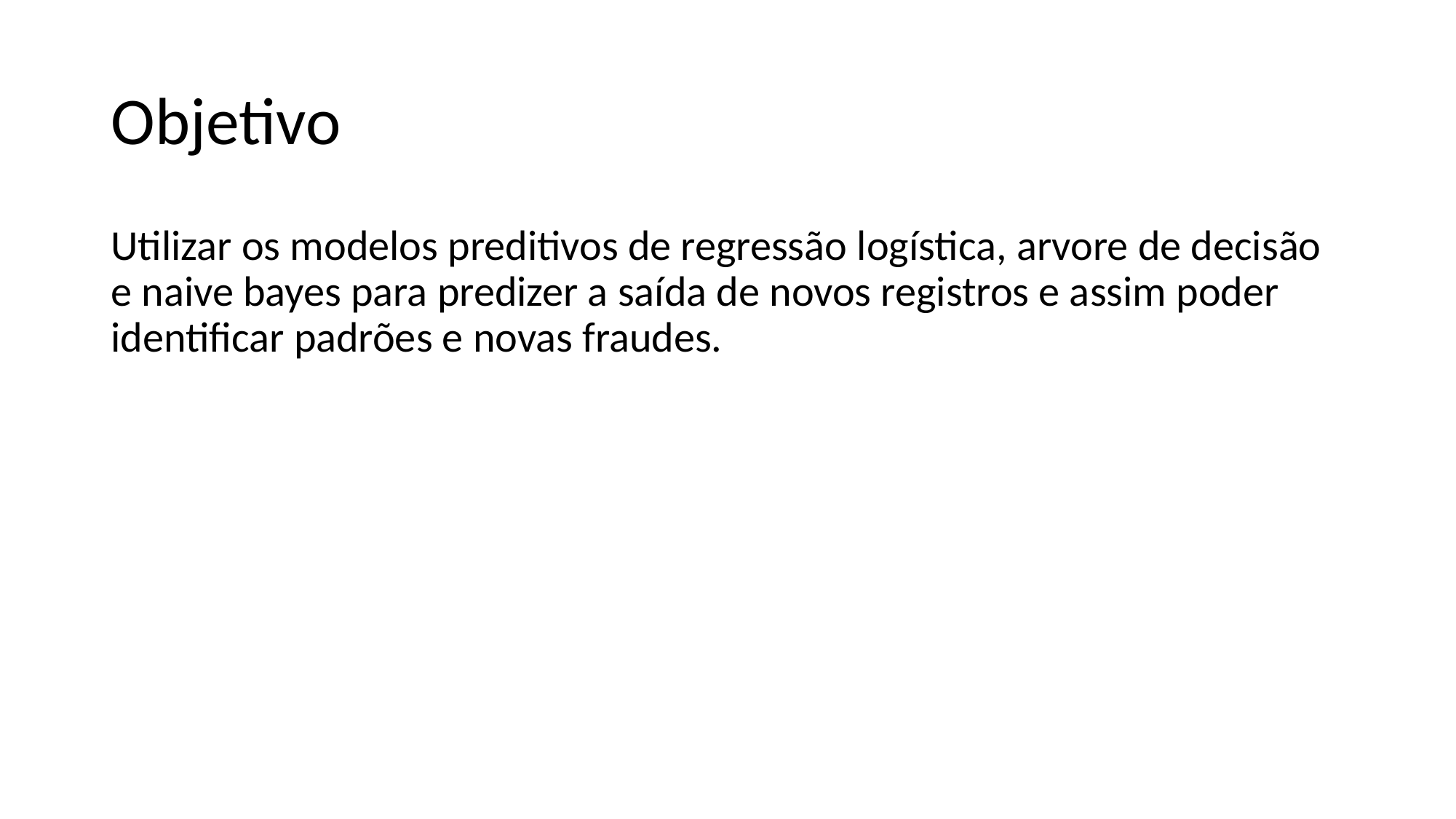

# Objetivo
Utilizar os modelos preditivos de regressão logística, arvore de decisão e naive bayes para predizer a saída de novos registros e assim poder identificar padrões e novas fraudes.